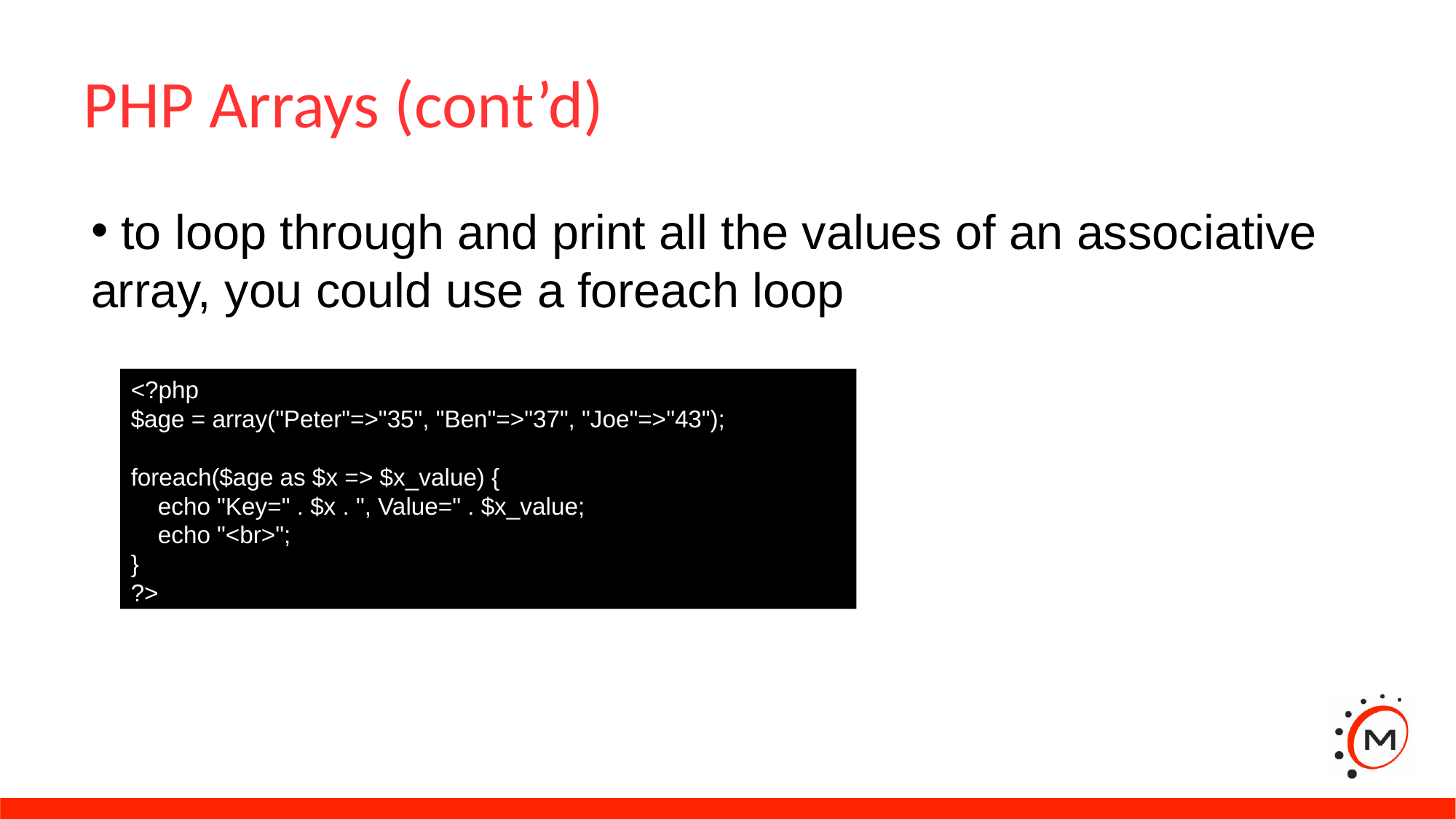

PHP Arrays (cont’d)

 to loop through and print all the values of an associative array, you could use a foreach loop

<?php
$age = array("Peter"=>"35", "Ben"=>"37", "Joe"=>"43");

foreach($age as $x => $x_value) {
    echo "Key=" . $x . ", Value=" . $x_value;
    echo "<br>";
}
?>